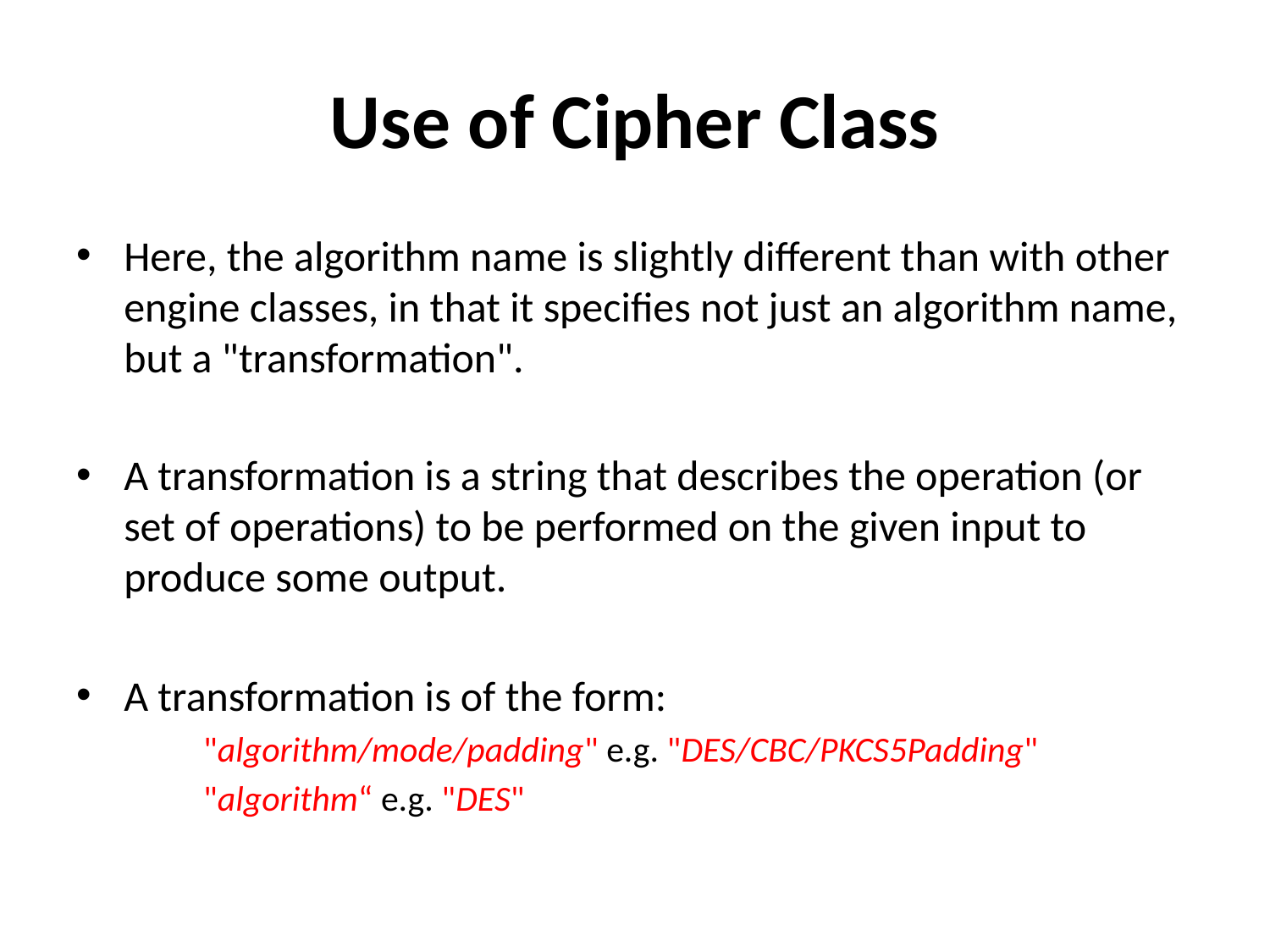

# Use of Cipher Class
Here, the algorithm name is slightly different than with other engine classes, in that it specifies not just an algorithm name, but a "transformation".

A transformation is a string that describes the operation (or set of operations) to be performed on the given input to produce some output.

A transformation is of the form:
"algorithm/mode/padding" e.g. "DES/CBC/PKCS5Padding"
"algorithm“ e.g. "DES"